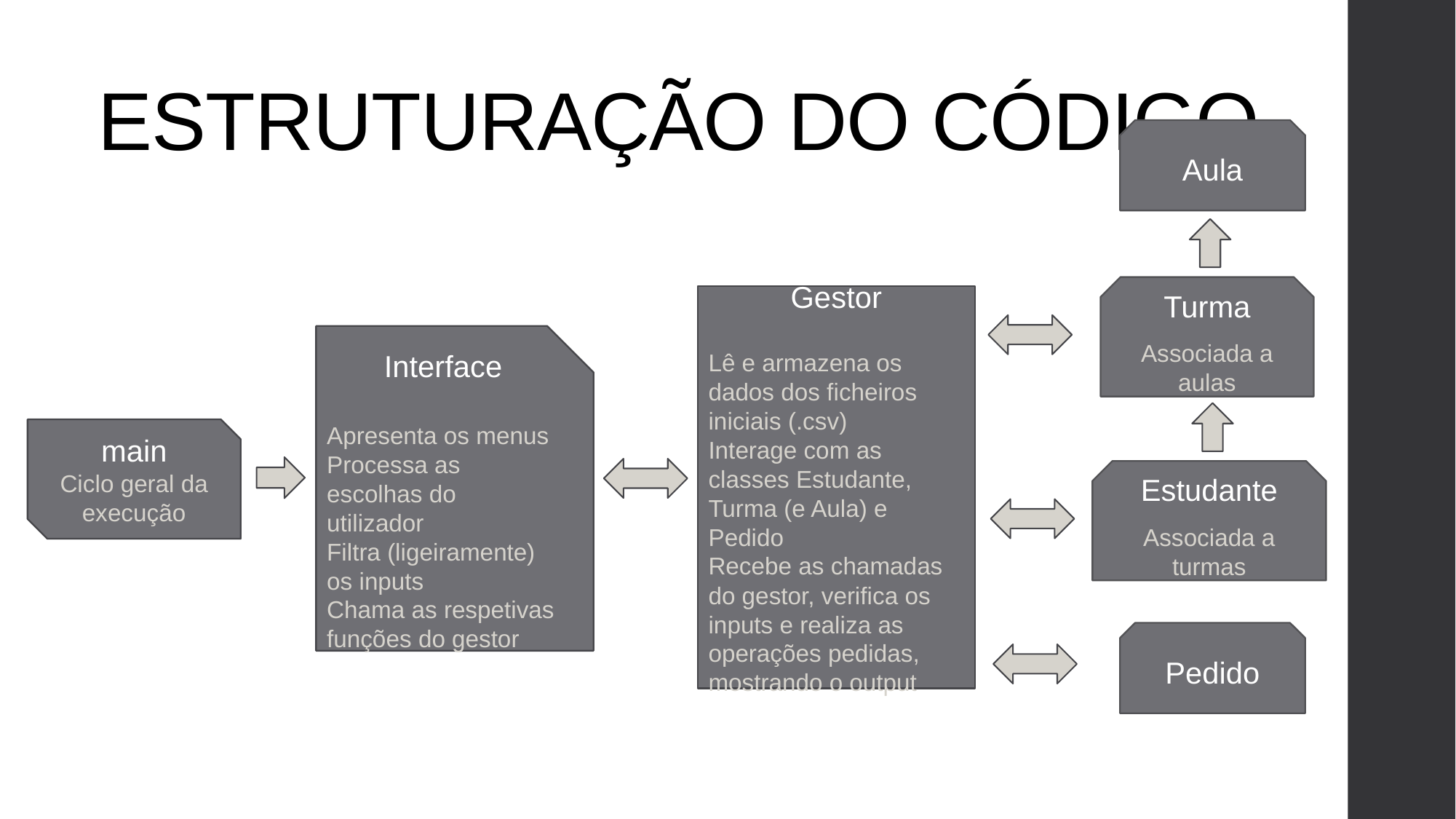

# Estruturação do Código
Aula

Turma

Associada a aulas
Gestor

Lê e armazena os dados dos ficheiros iniciais (.csv)
Interage com as classes Estudante, Turma (e Aula) e Pedido
Recebe as chamadas do gestor, verifica os inputs e realiza as operações pedidas, mostrando o output

Interface

Apresenta os menus
Processa as escolhas do utilizador
Filtra (ligeiramente) os inputs
Chama as respetivas funções do gestor

main
Ciclo geral da execução

Estudante

Associada a turmas

Pedido